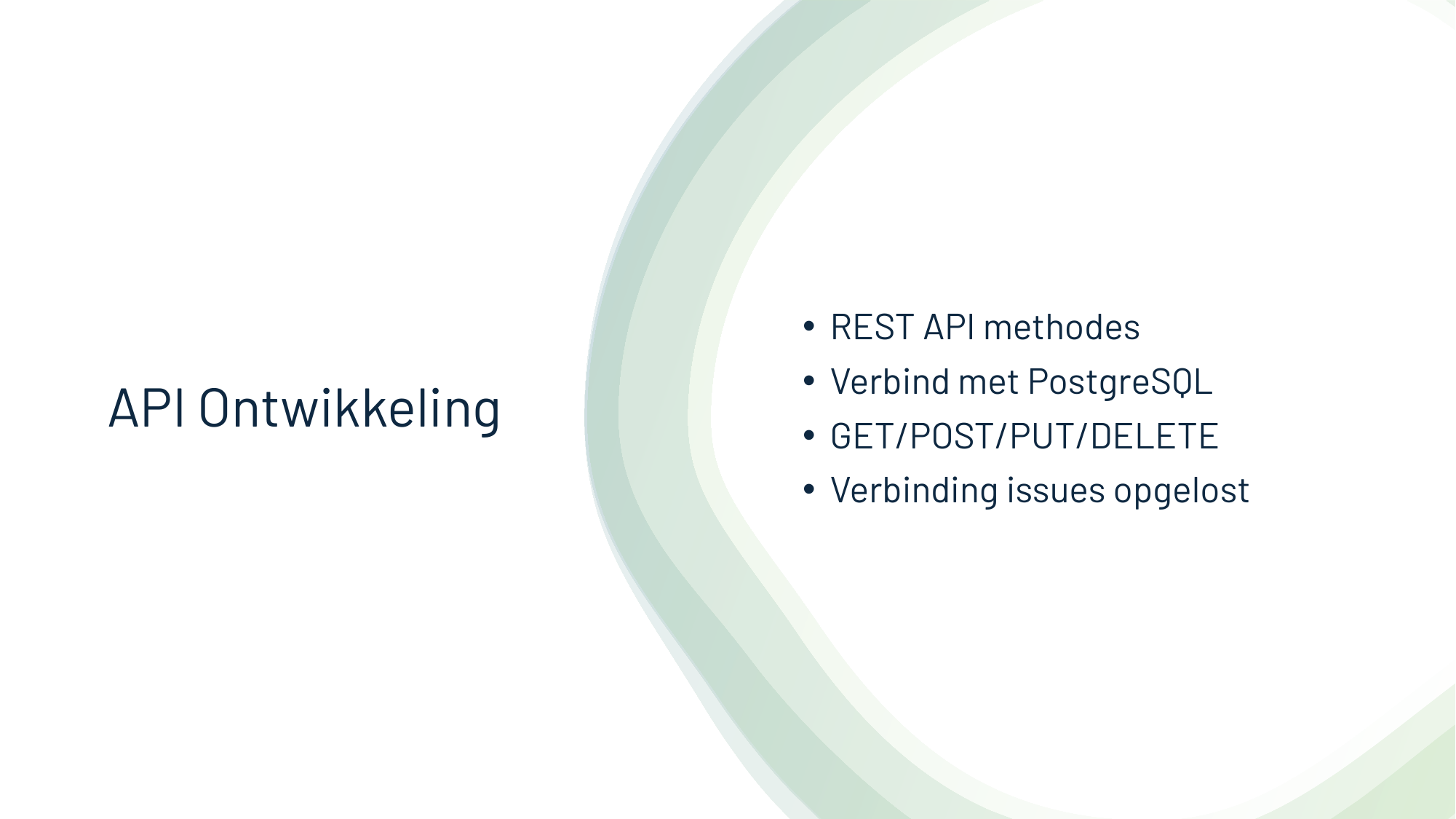

REST API methodes
Verbind met PostgreSQL
GET/POST/PUT/DELETE
Verbinding issues opgelost
# API Ontwikkeling